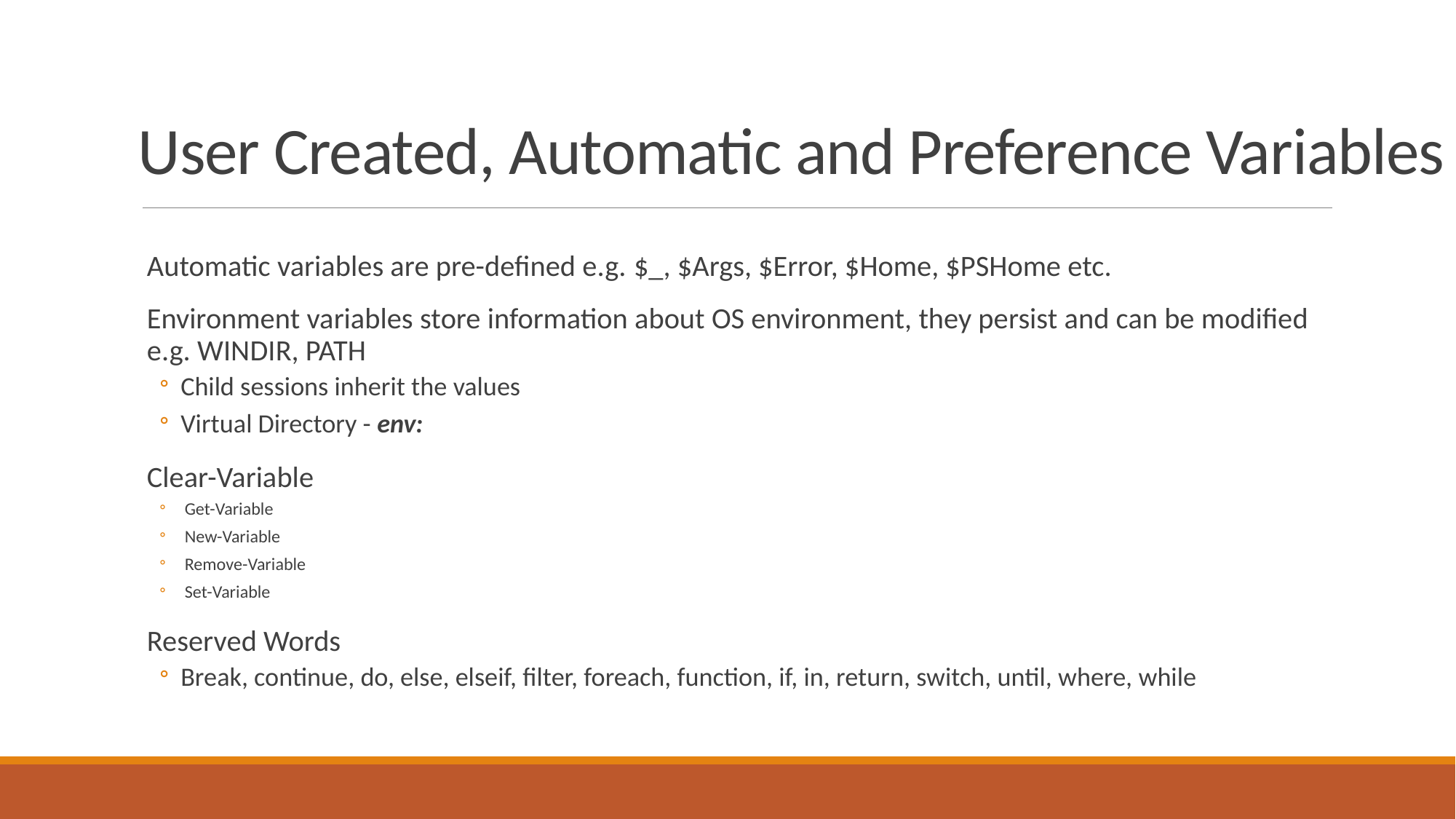

# User Created, Automatic and Preference Variables
Automatic variables are pre-defined e.g. $_, $Args, $Error, $Home, $PSHome etc.
Environment variables store information about OS environment, they persist and can be modified e.g. WINDIR, PATH
Child sessions inherit the values
Virtual Directory - env:
Clear-Variable
 Get-Variable
 New-Variable
 Remove-Variable
 Set-Variable
Reserved Words
Break, continue, do, else, elseif, filter, foreach, function, if, in, return, switch, until, where, while